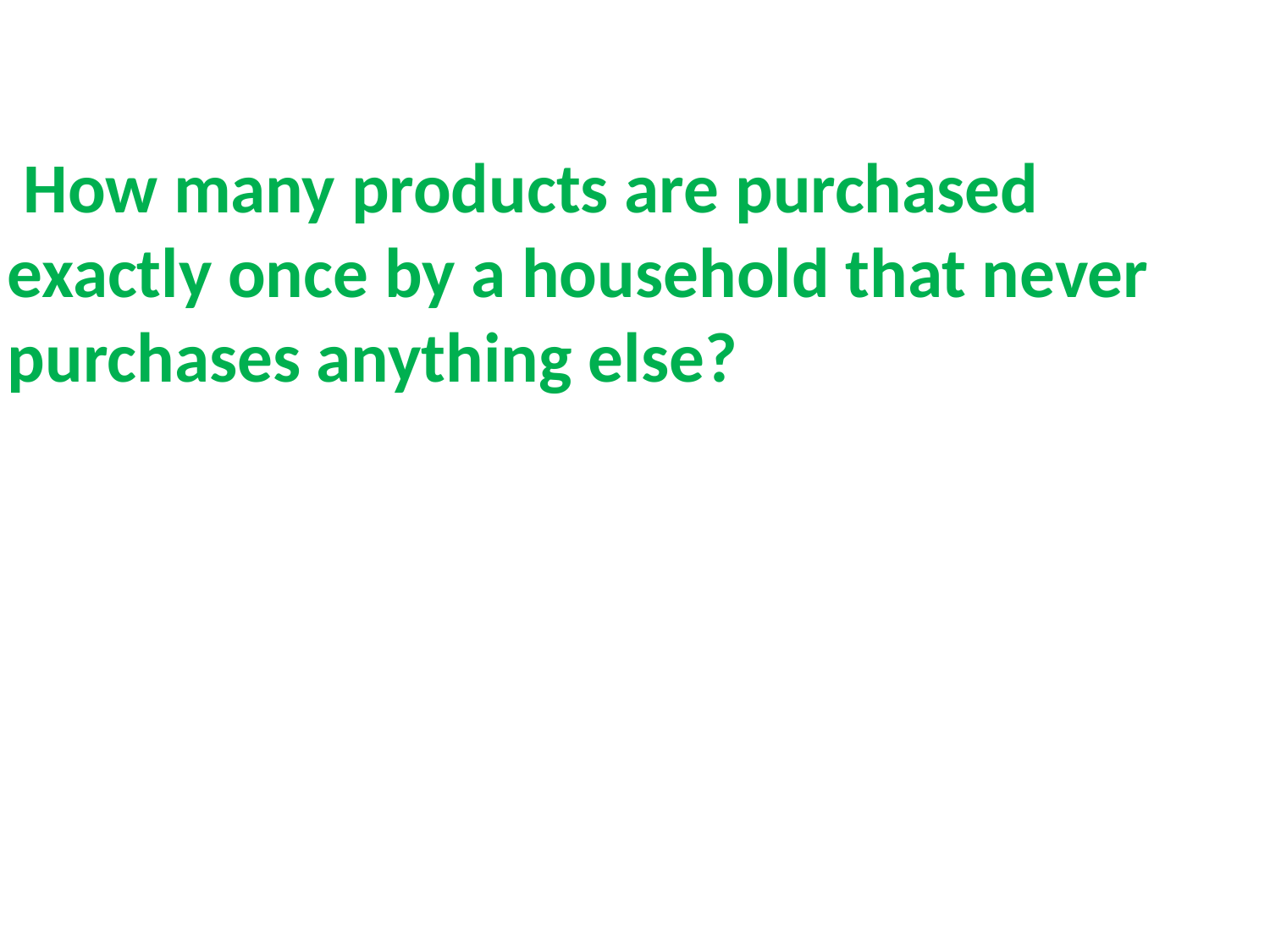

How many products are purchased exactly once by a household that never purchases anything else?